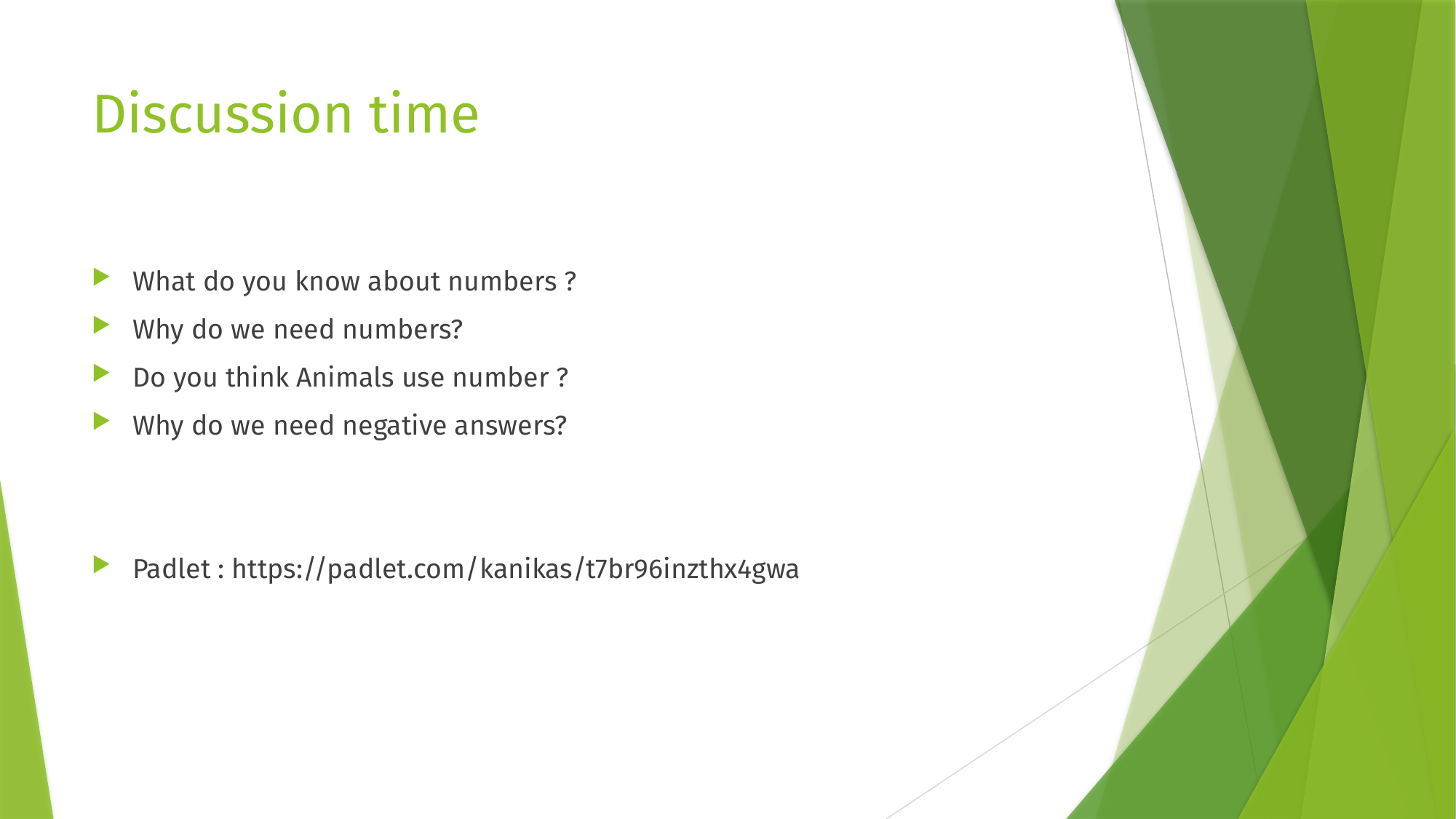

# Discussion time
What do you know about numbers ?
Why do we need numbers?
Do you think Animals use number ?
Why do we need negative answers?

Padlet : https://padlet.com/kanikas/t7br96inzthx4gwa